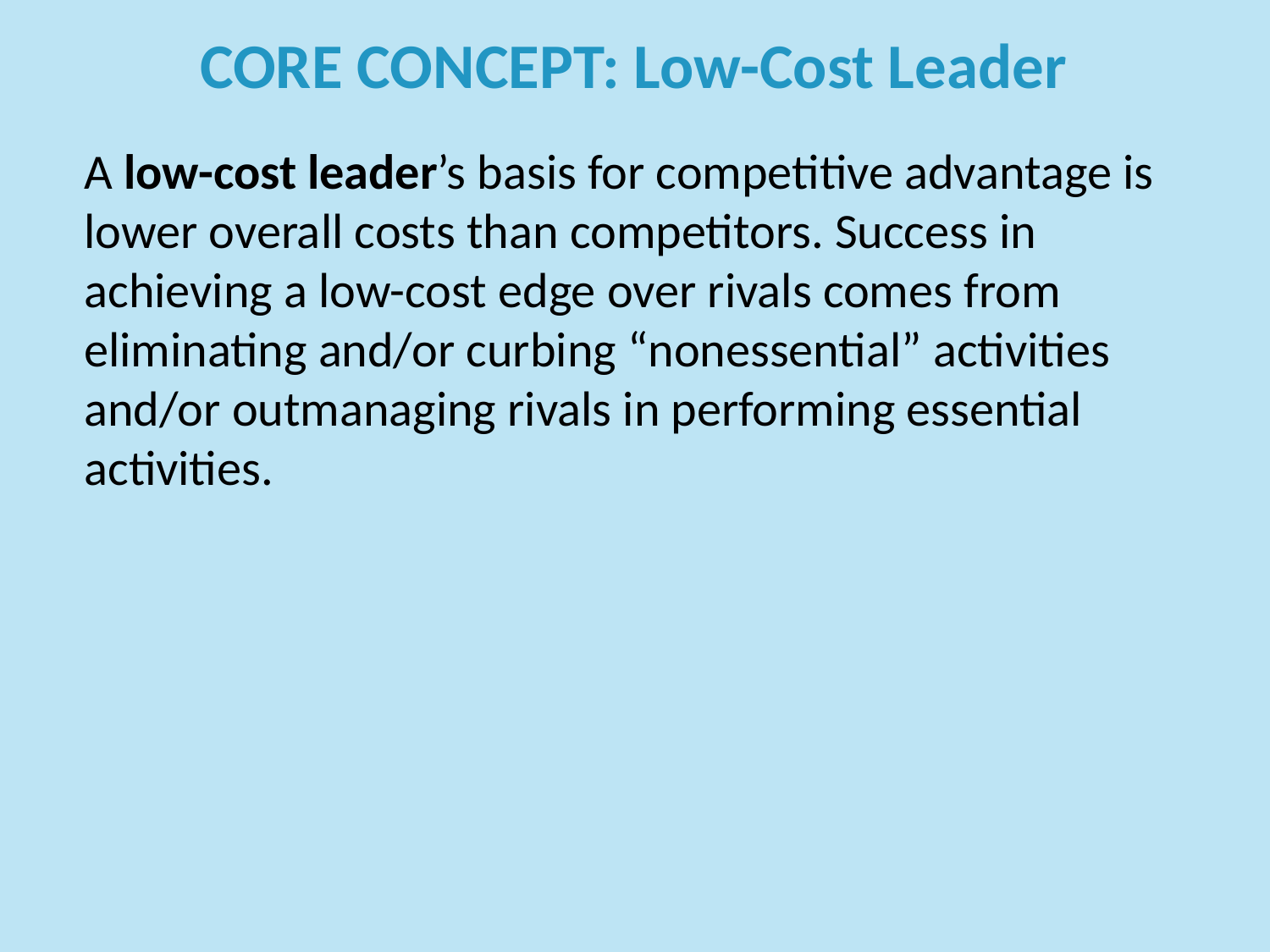

# CORE CONCEPT: Low-Cost Leader
A low-cost leader’s basis for competitive advantage is lower overall costs than competitors. Success in achieving a low-cost edge over rivals comes from eliminating and/or curbing “nonessential” activities and/or outmanaging rivals in performing essential activities.